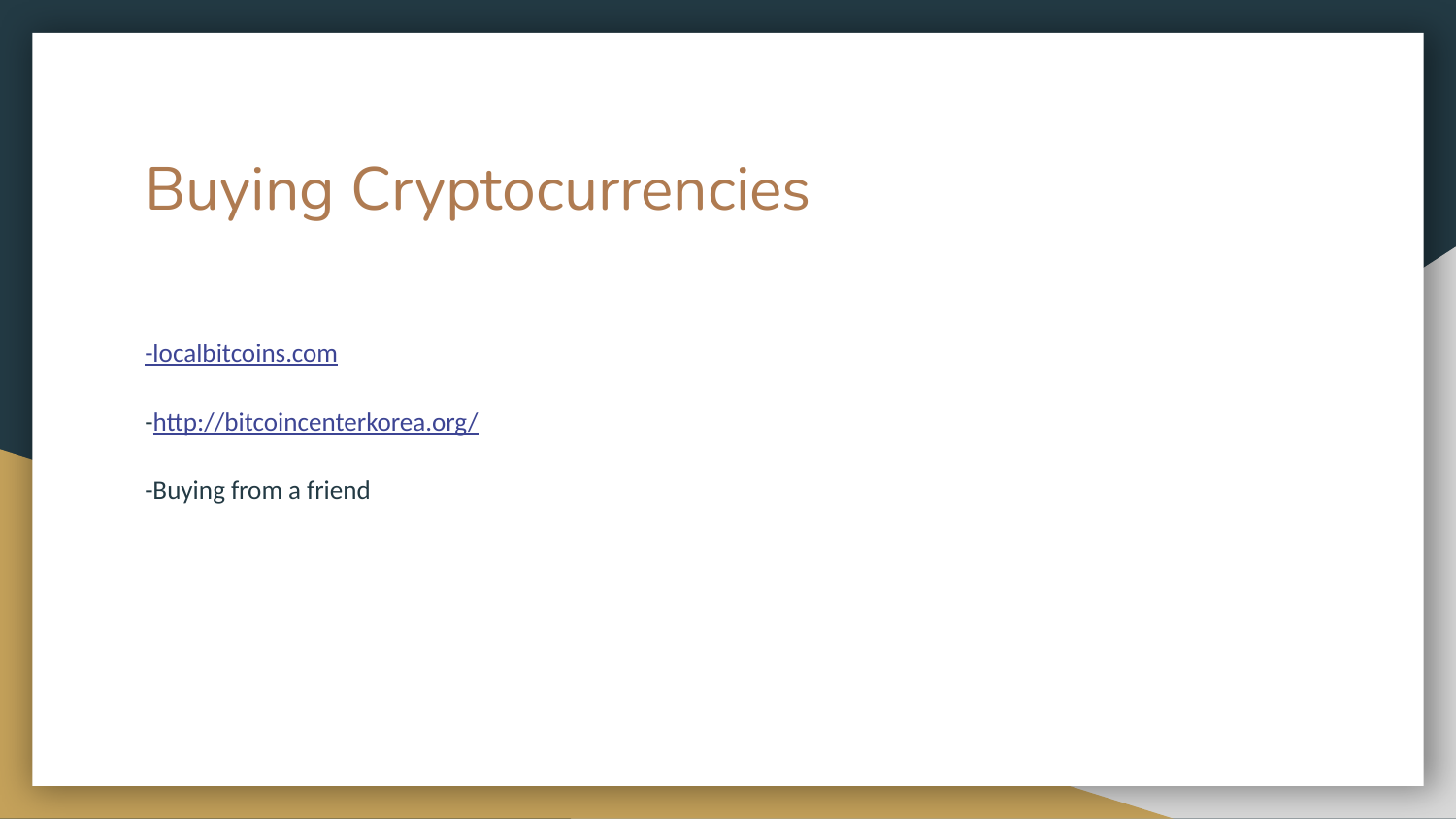

# Buying Cryptocurrencies
-localbitcoins.com
-http://bitcoincenterkorea.org/
-Buying from a friend